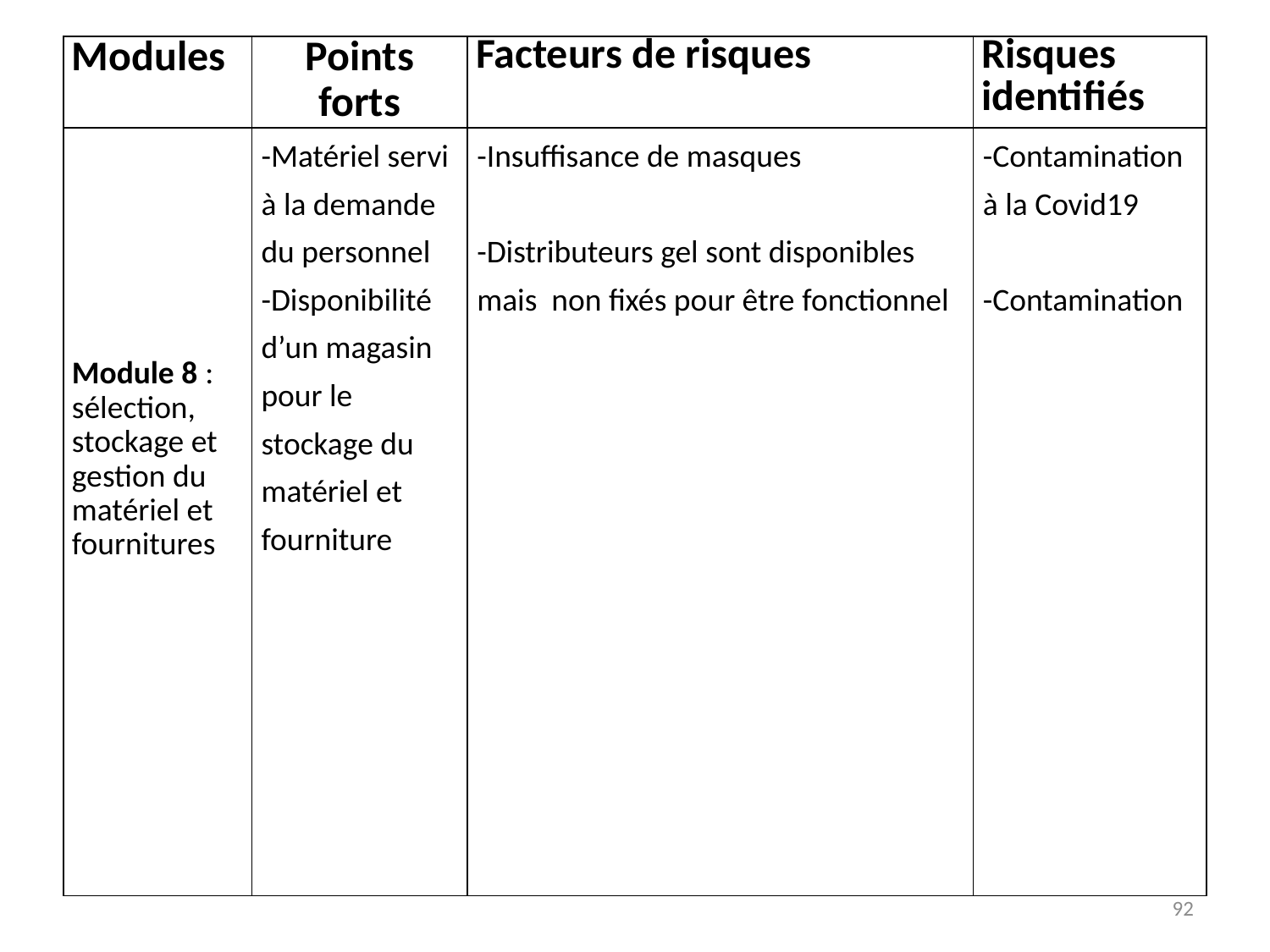

| Modules | Points forts | Facteurs de risques | Risques identifiés |
| --- | --- | --- | --- |
| Module 8 : sélection, stockage et gestion du matériel et fournitures | -Matériel servi à la demande du personnel -Disponibilité d’un magasin pour le stockage du matériel et fourniture | -Insuffisance de masques   -Distributeurs gel sont disponibles mais non fixés pour être fonctionnel | -Contamination à la Covid19   -Contamination |
92